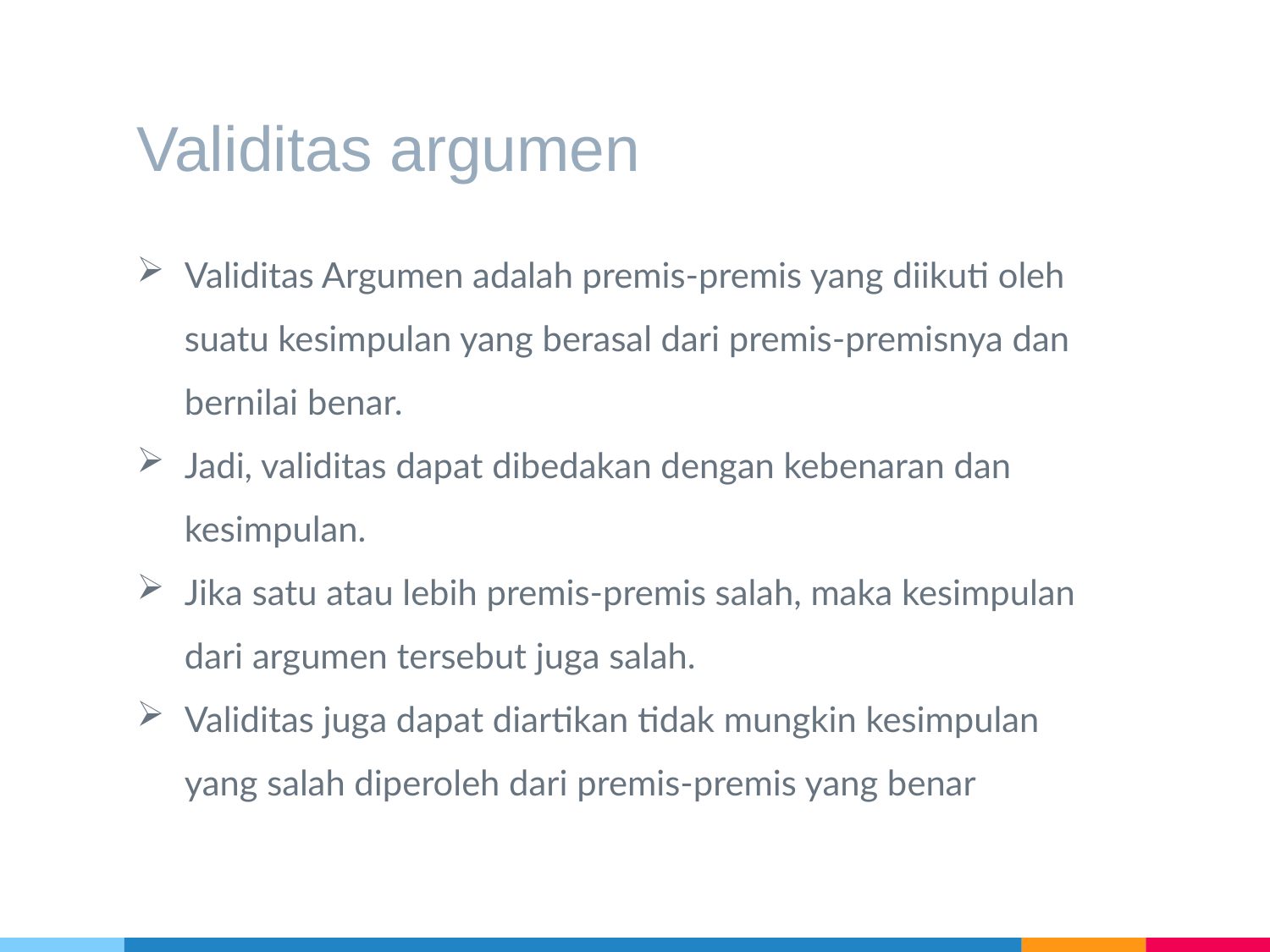

# Validitas argumen
Validitas Argumen adalah premis-premis yang diikuti oleh suatu kesimpulan yang berasal dari premis-premisnya dan bernilai benar.
Jadi, validitas dapat dibedakan dengan kebenaran dan kesimpulan.
Jika satu atau lebih premis-premis salah, maka kesimpulan dari argumen tersebut juga salah.
Validitas juga dapat diartikan tidak mungkin kesimpulan yang salah diperoleh dari premis-premis yang benar